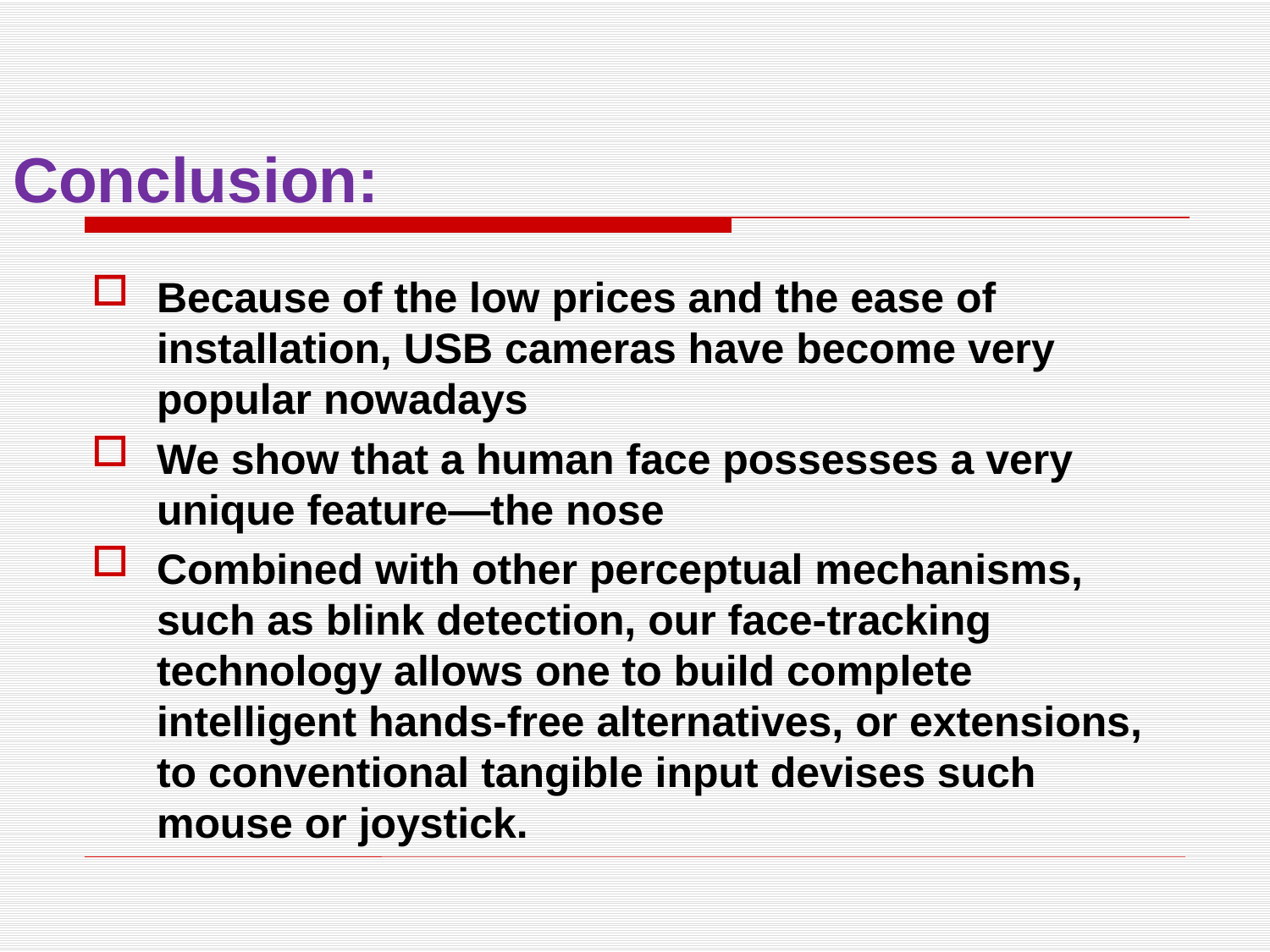

# Conclusion:
Because of the low prices and the ease of installation, USB cameras have become very popular nowadays
We show that a human face possesses a very unique feature—the nose
Combined with other perceptual mechanisms, such as blink detection, our face-tracking technology allows one to build complete intelligent hands-free alternatives, or extensions, to conventional tangible input devises such mouse or joystick.